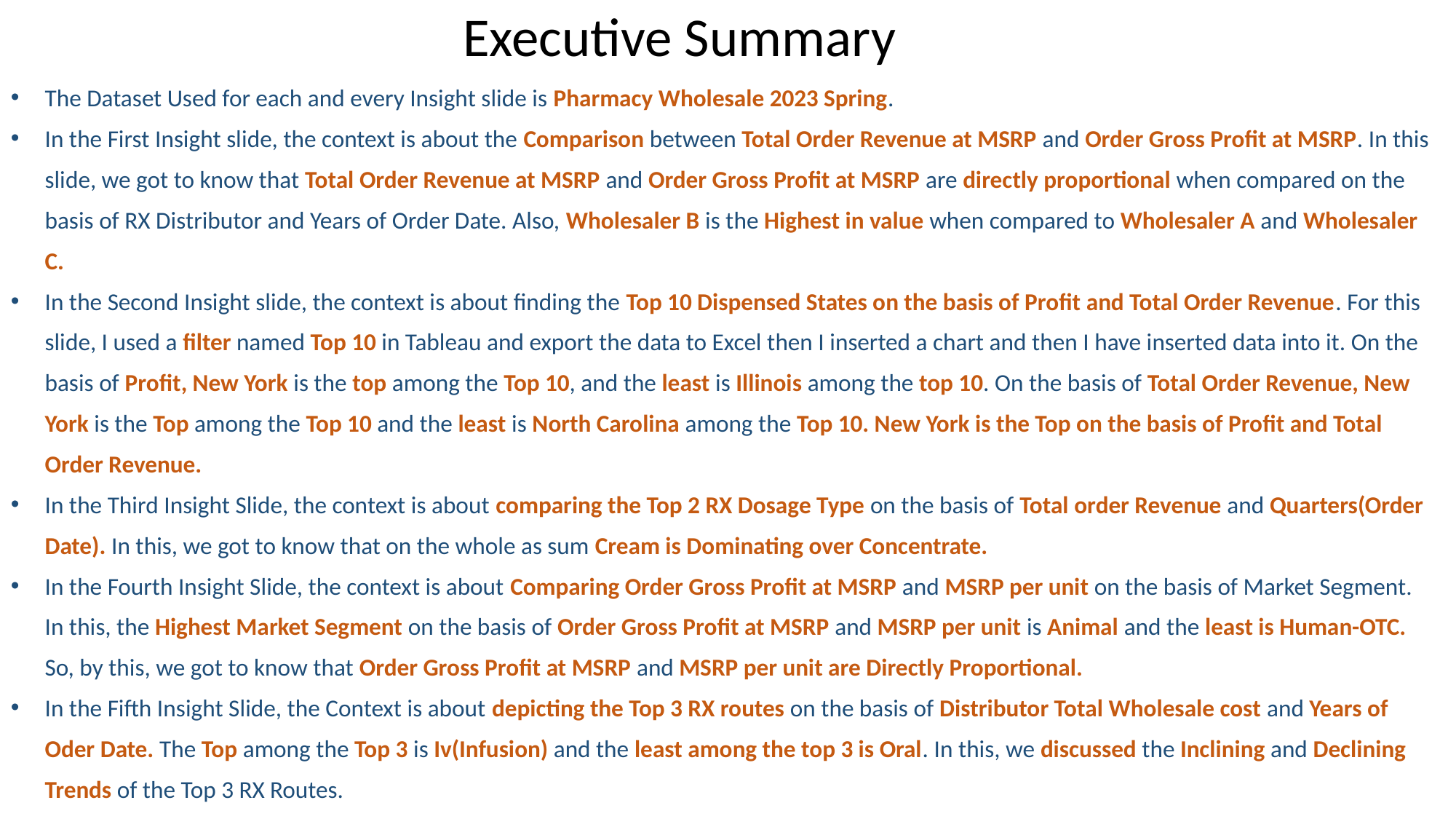

Executive Summary
The Dataset Used for each and every Insight slide is Pharmacy Wholesale 2023 Spring.
In the First Insight slide, the context is about the Comparison between Total Order Revenue at MSRP and Order Gross Profit at MSRP. In this slide, we got to know that Total Order Revenue at MSRP and Order Gross Profit at MSRP are directly proportional when compared on the basis of RX Distributor and Years of Order Date. Also, Wholesaler B is the Highest in value when compared to Wholesaler A and Wholesaler C.
In the Second Insight slide, the context is about finding the Top 10 Dispensed States on the basis of Profit and Total Order Revenue. For this slide, I used a filter named Top 10 in Tableau and export the data to Excel then I inserted a chart and then I have inserted data into it. On the basis of Profit, New York is the top among the Top 10, and the least is Illinois among the top 10. On the basis of Total Order Revenue, New York is the Top among the Top 10 and the least is North Carolina among the Top 10. New York is the Top on the basis of Profit and Total Order Revenue.
In the Third Insight Slide, the context is about comparing the Top 2 RX Dosage Type on the basis of Total order Revenue and Quarters(Order Date). In this, we got to know that on the whole as sum Cream is Dominating over Concentrate.
In the Fourth Insight Slide, the context is about Comparing Order Gross Profit at MSRP and MSRP per unit on the basis of Market Segment. In this, the Highest Market Segment on the basis of Order Gross Profit at MSRP and MSRP per unit is Animal and the least is Human-OTC. So, by this, we got to know that Order Gross Profit at MSRP and MSRP per unit are Directly Proportional.
In the Fifth Insight Slide, the Context is about depicting the Top 3 RX routes on the basis of Distributor Total Wholesale cost and Years of Oder Date. The Top among the Top 3 is Iv(Infusion) and the least among the top 3 is Oral. In this, we discussed the Inclining and Declining Trends of the Top 3 RX Routes.